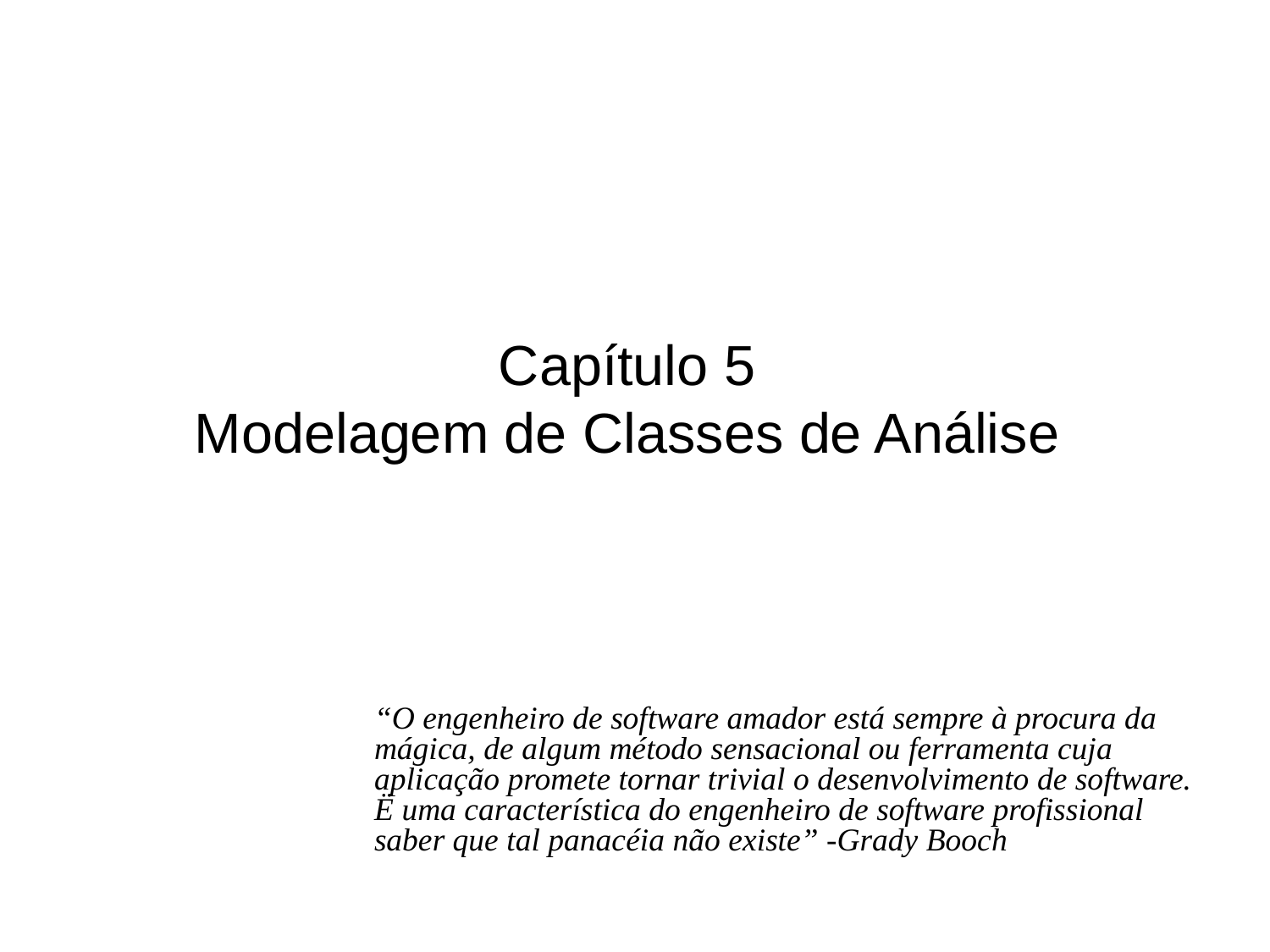

# Capítulo 5 Modelagem de Classes de Análise
“O engenheiro de software amador está sempre à procura da mágica, de algum método sensacional ou ferramenta cuja aplicação promete tornar trivial o desenvolvimento de software. Ë uma característica do engenheiro de software profissional saber que tal panacéia não existe” -Grady Booch